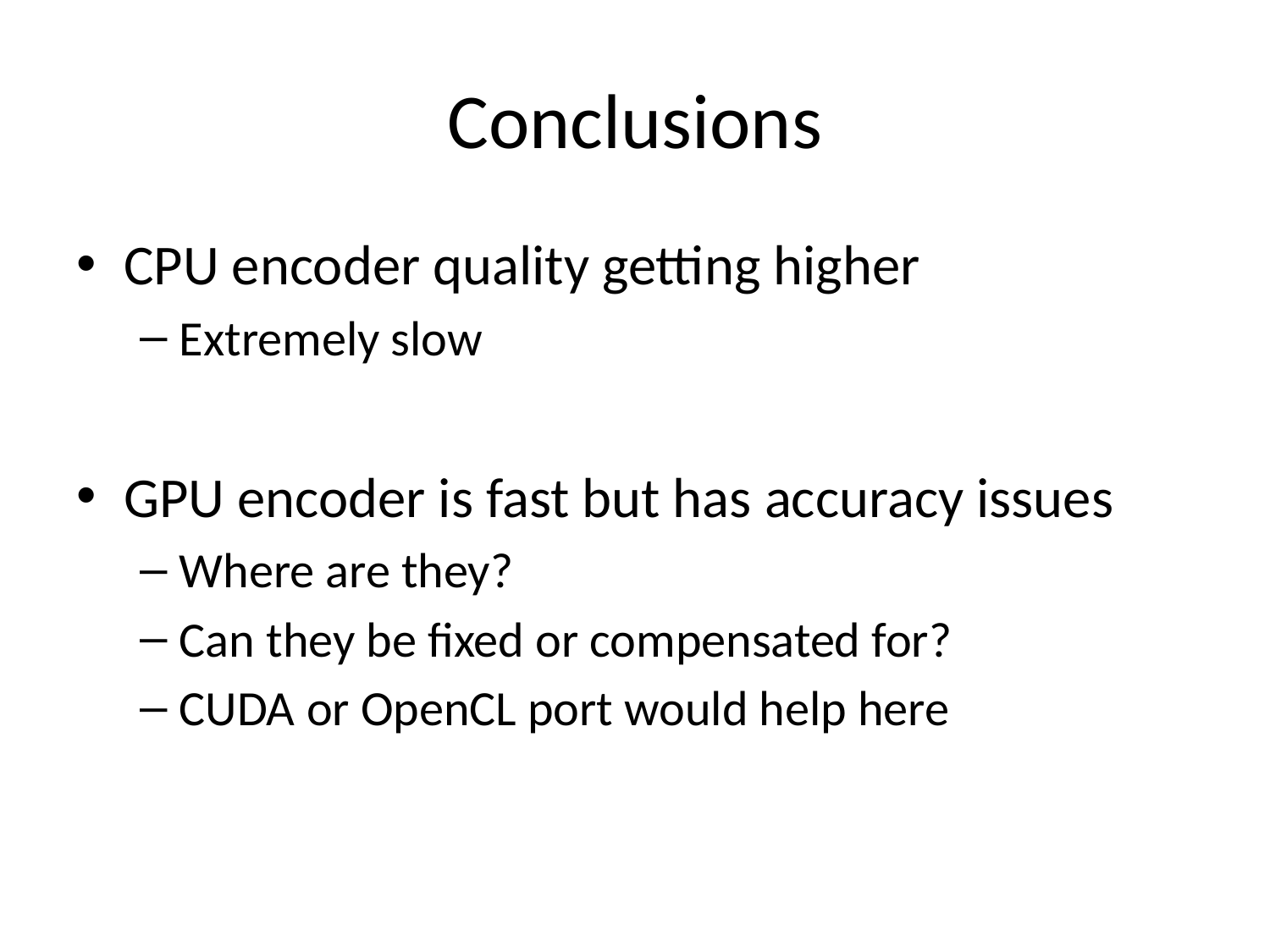

# Conclusions
CPU encoder quality getting higher
Extremely slow

GPU encoder is fast but has accuracy issues
Where are they?
Can they be fixed or compensated for?
CUDA or OpenCL port would help here